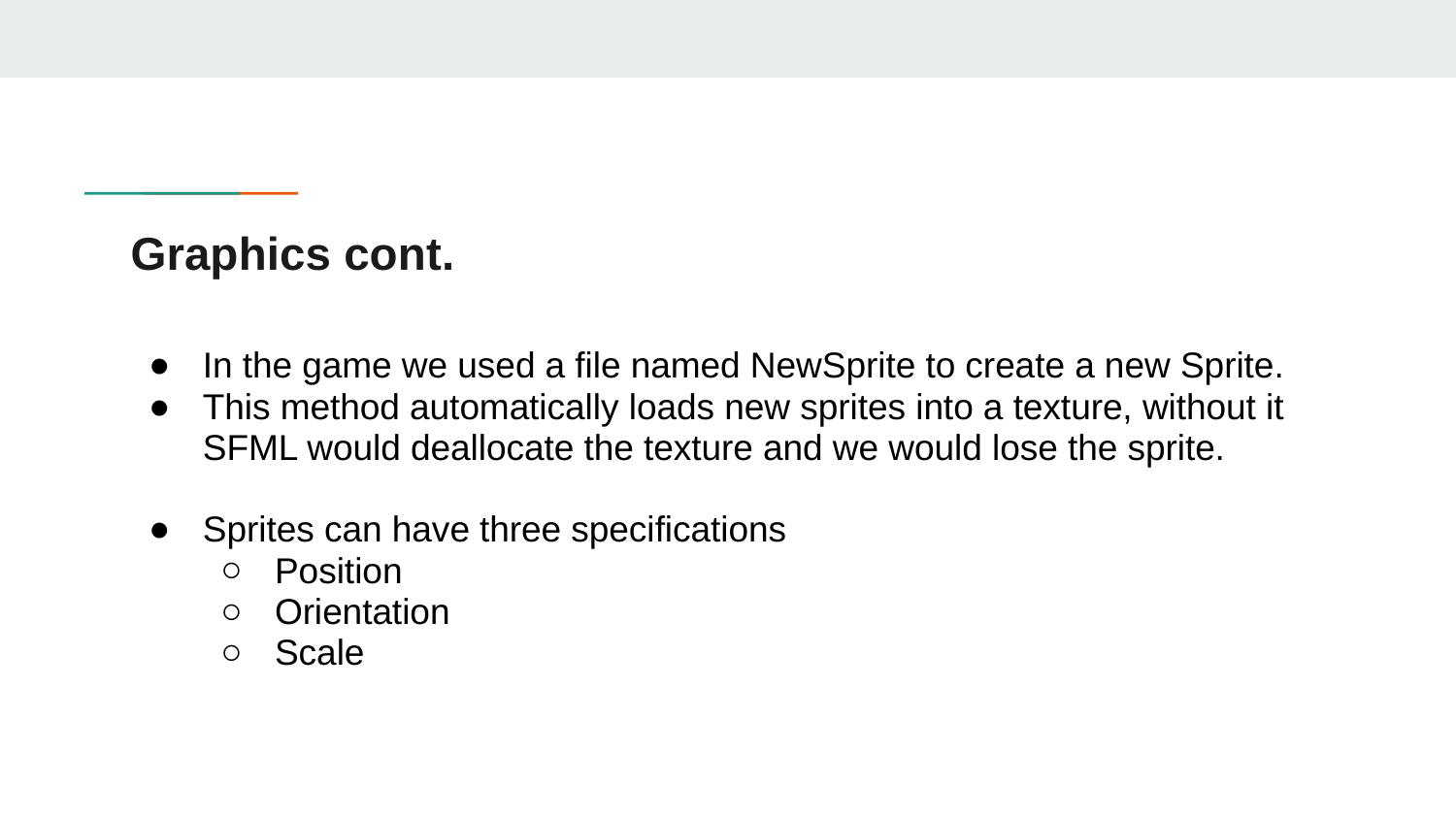

# Graphics cont.
In the game we used a file named NewSprite to create a new Sprite.
This method automatically loads new sprites into a texture, without it SFML would deallocate the texture and we would lose the sprite.

Sprites can have three specifications
Position
Orientation
Scale